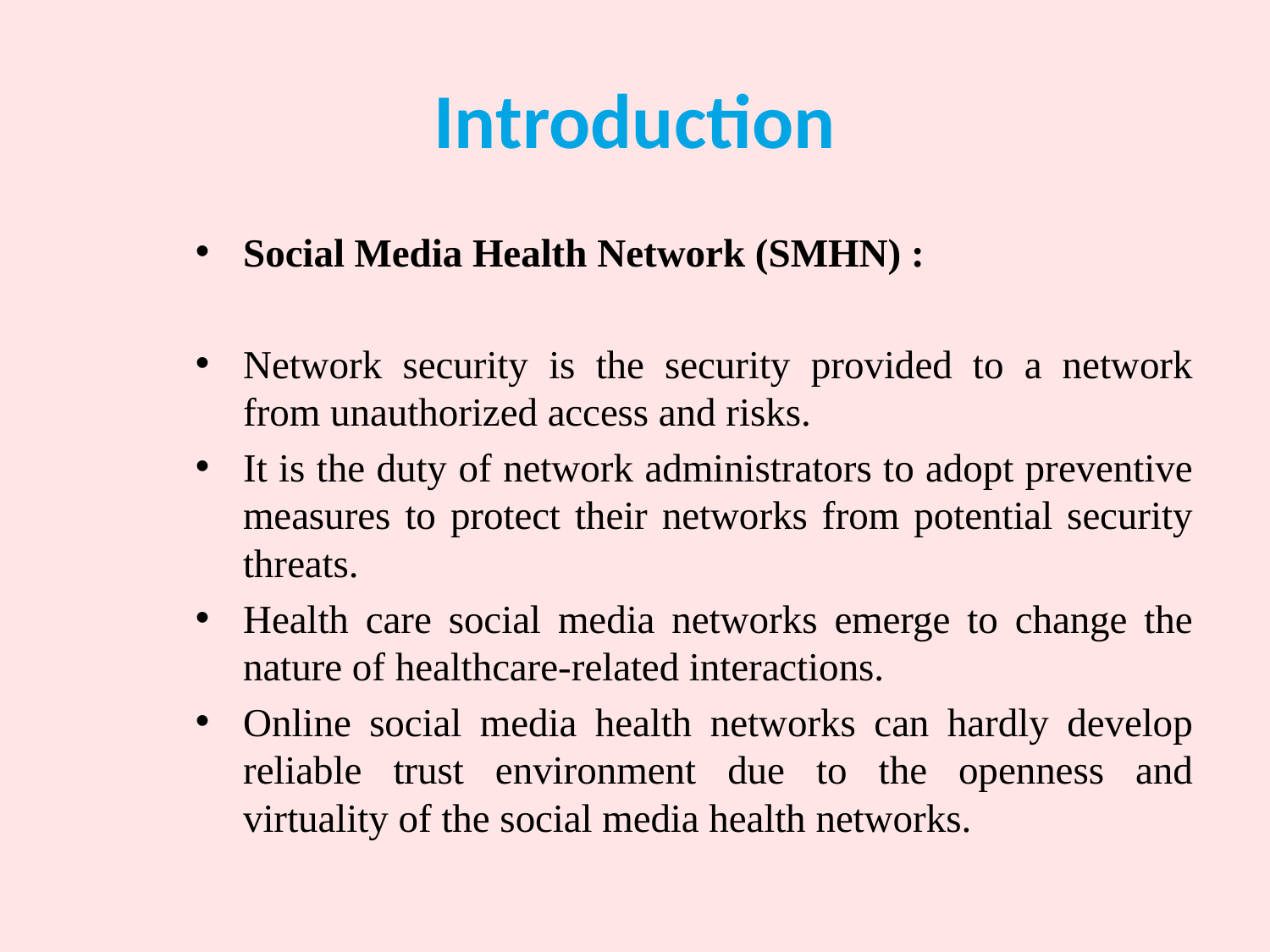

# Introduction
Social Media Health Network (SMHN) :

Network security is the security provided to a network from unauthorized access and risks.
It is the duty of network administrators to adopt preventive measures to protect their networks from potential security threats.
Health care social media networks emerge to change the nature of healthcare-related interactions.
Online social media health networks can hardly develop reliable trust environment due to the openness and virtuality of the social media health networks.